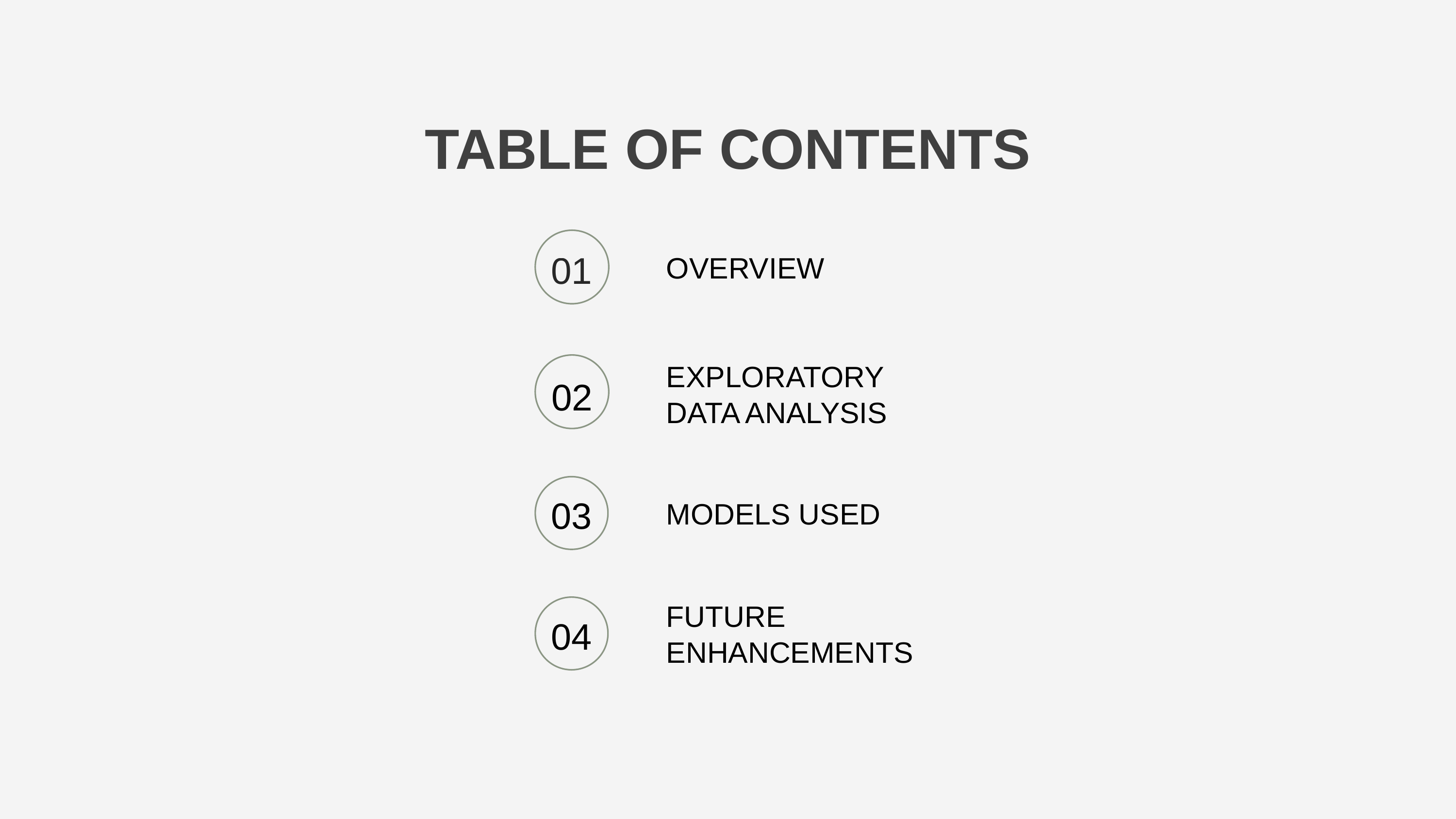

TABLE OF CONTENTS

01
OVERVIEW

EXPLORATORY DATA ANALYSIS
02

03
MODELS USED
FUTURE ENHANCEMENTS

04